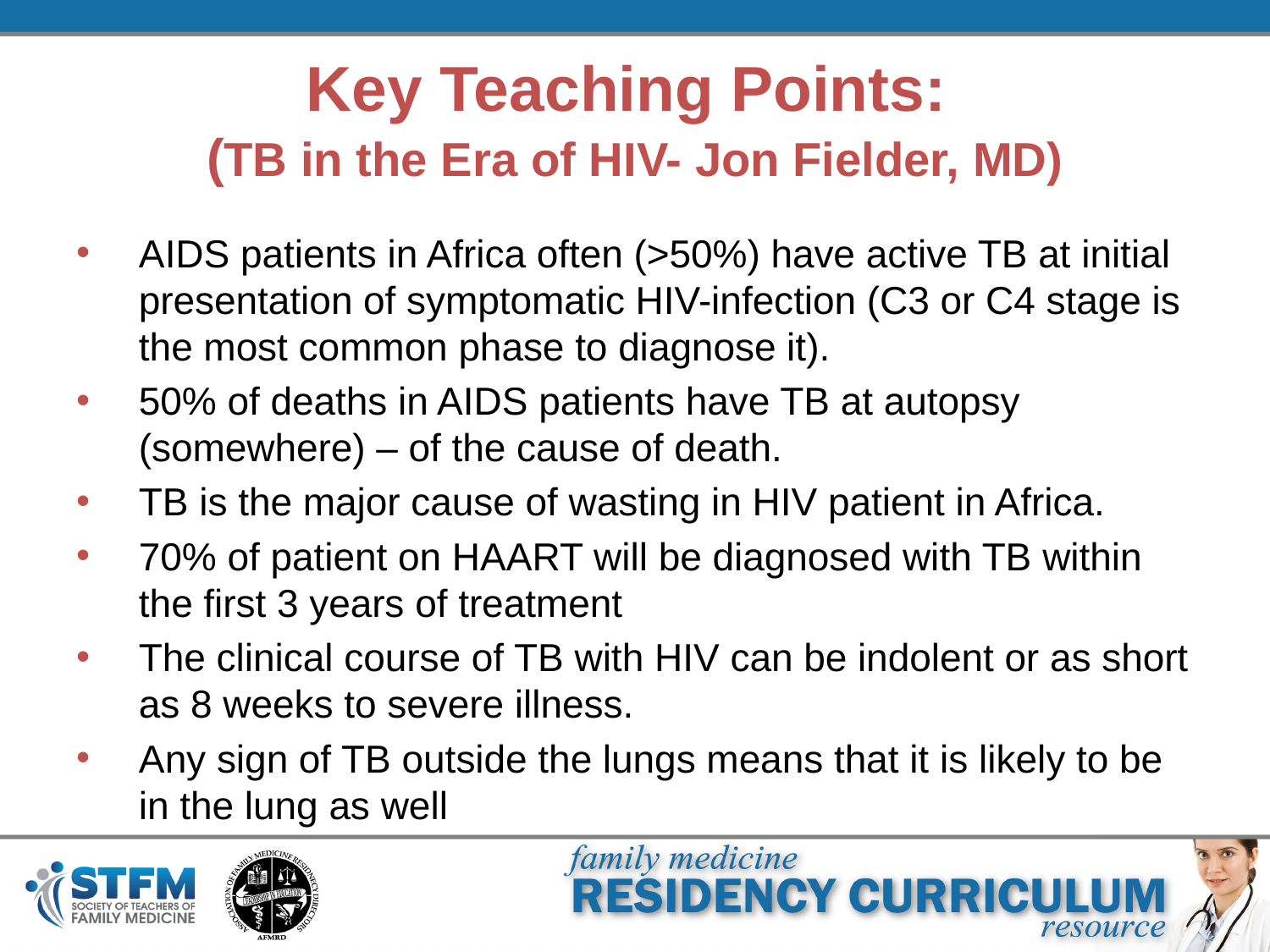

# Key Teaching Points: (TB in the Era of HIV- Jon Fielder, MD)
AIDS patients in Africa often (>50%) have active TB at initial presentation of symptomatic HIV-infection (C3 or C4 stage is the most common phase to diagnose it).
50% of deaths in AIDS patients have TB at autopsy (somewhere) – of the cause of death.
TB is the major cause of wasting in HIV patient in Africa.
70% of patient on HAART will be diagnosed with TB within the first 3 years of treatment
The clinical course of TB with HIV can be indolent or as short as 8 weeks to severe illness.
Any sign of TB outside the lungs means that it is likely to be in the lung as well